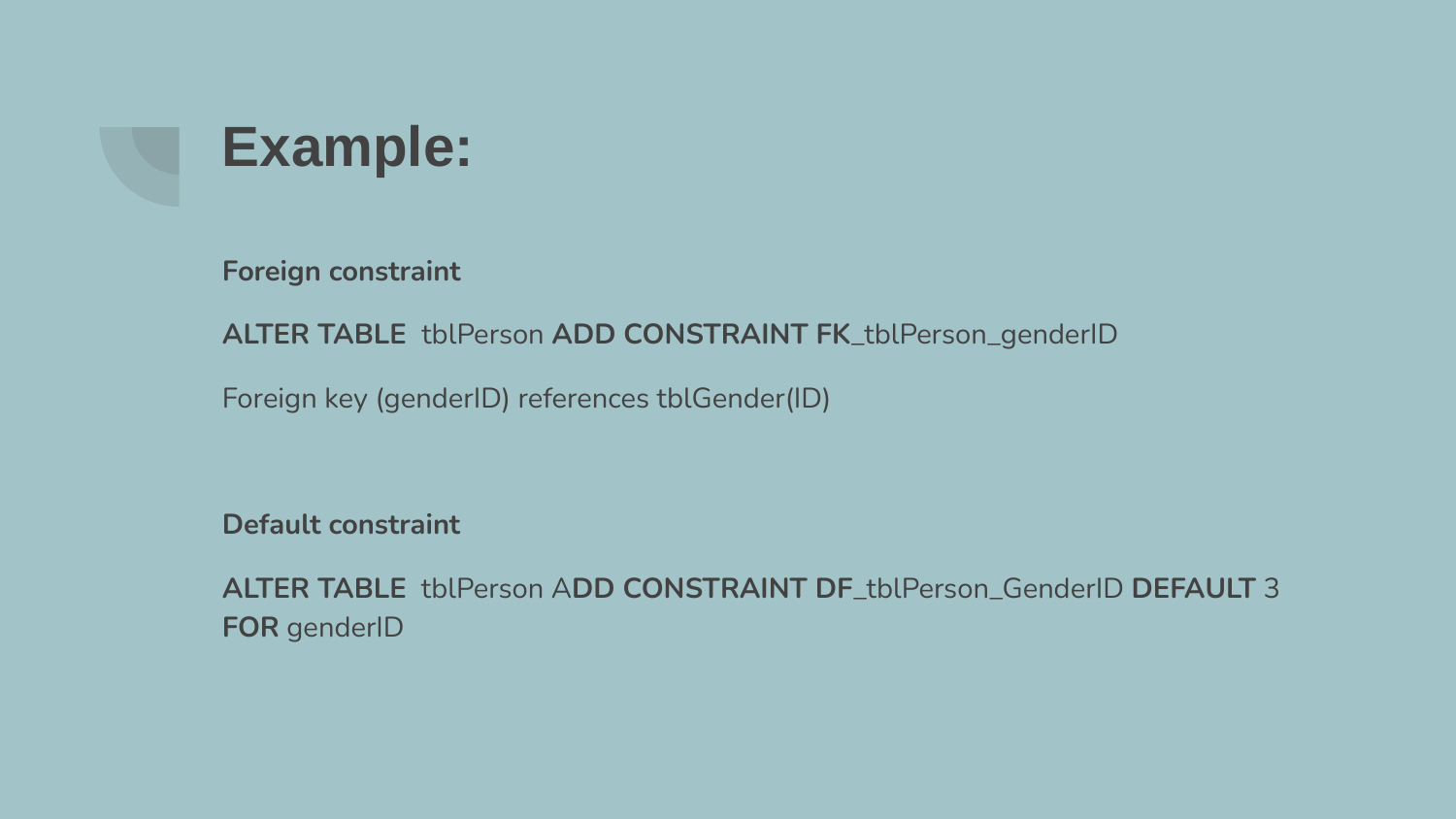

# Example:
Foreign constraint
ALTER TABLE  tblPerson ADD CONSTRAINT FK_tblPerson_genderID
Foreign key (genderID) references tblGender(ID)

Default constraint
ALTER TABLE  tblPerson ADD CONSTRAINT DF_tblPerson_GenderID DEFAULT 3 FOR genderID